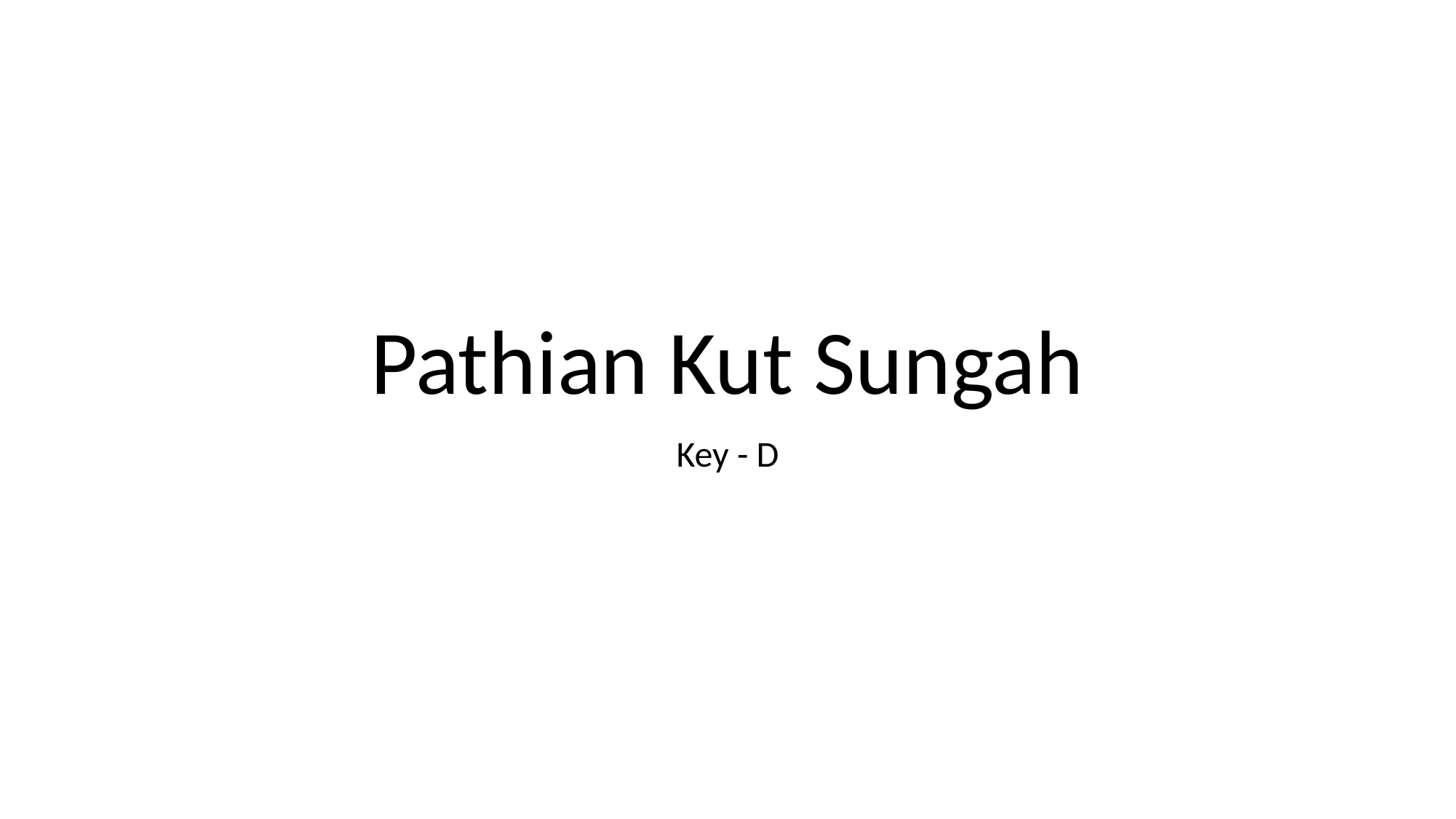

# Pathian Kut Sungah
Key - D